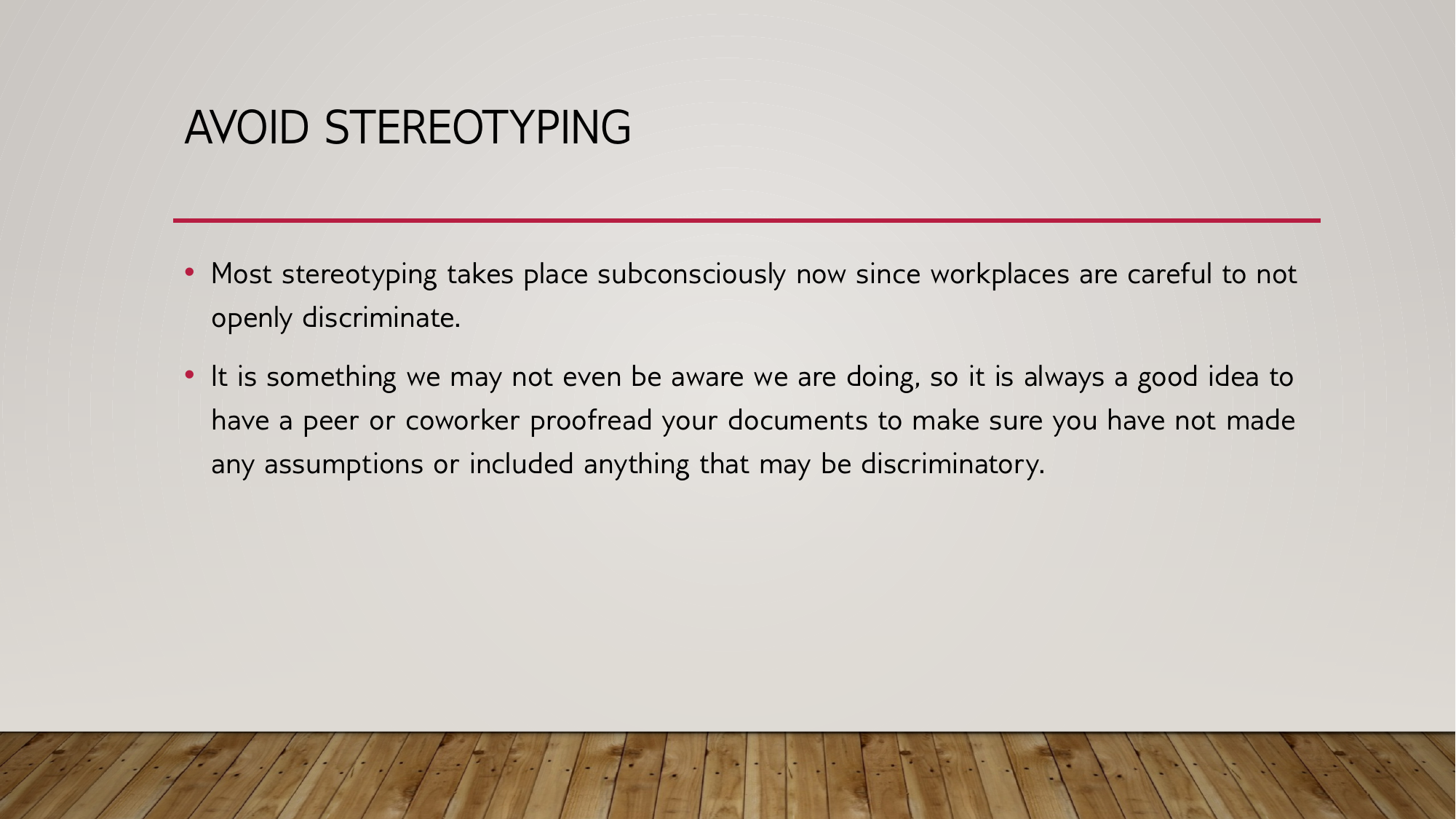

# Avoid Stereotyping
Most stereotyping takes place subconsciously now since workplaces are careful to not openly discriminate.
It is something we may not even be aware we are doing, so it is always a good idea to have a peer or coworker proofread your documents to make sure you have not made any assumptions or included anything that may be discriminatory.